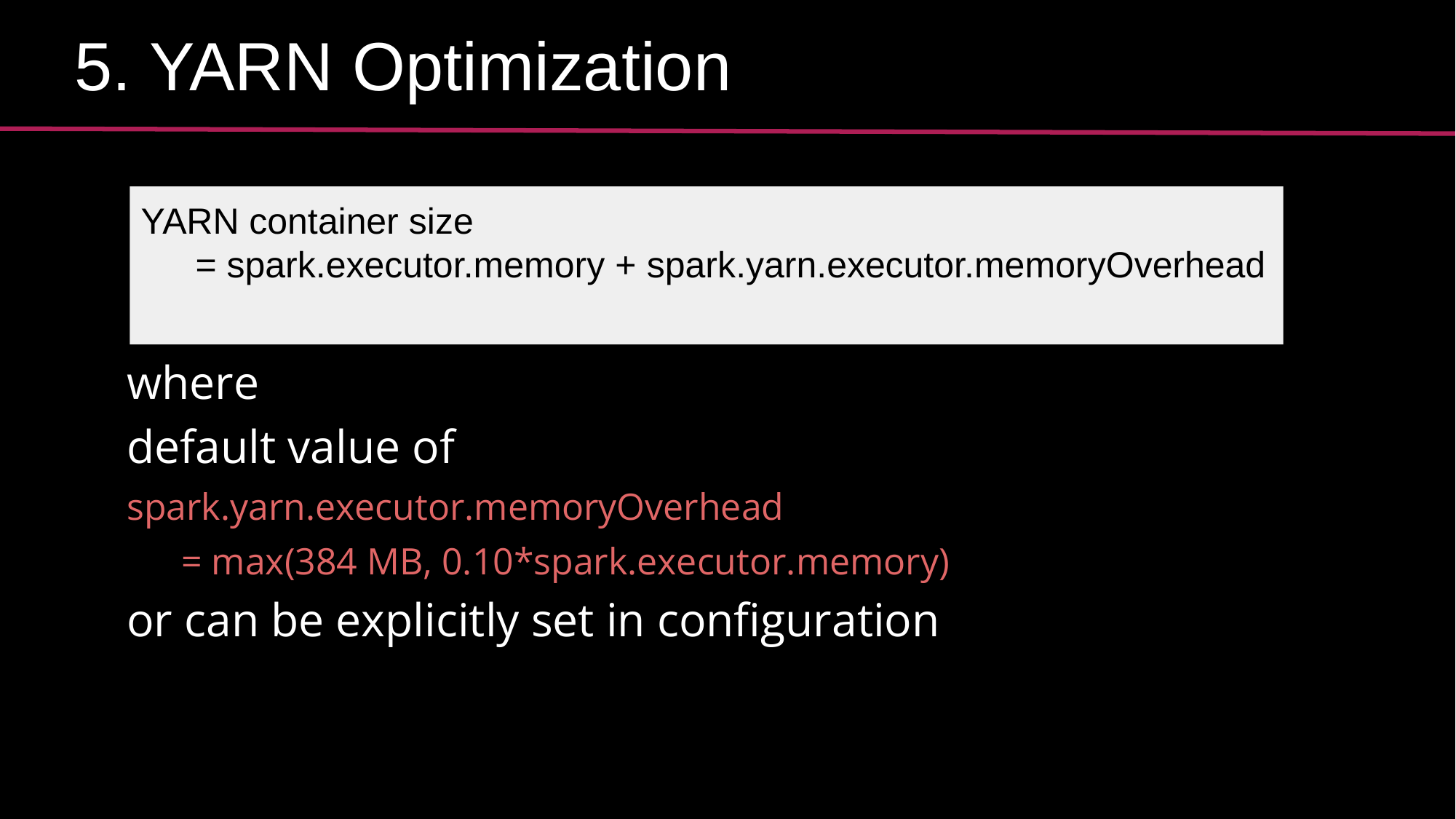

5. YARN Optimization

where
default value of
spark.yarn.executor.memoryOverhead
= max(384 MB, 0.10*spark.executor.memory)
or can be explicitly set in configuration
YARN container size
= spark.executor.memory + spark.yarn.executor.memoryOverhead